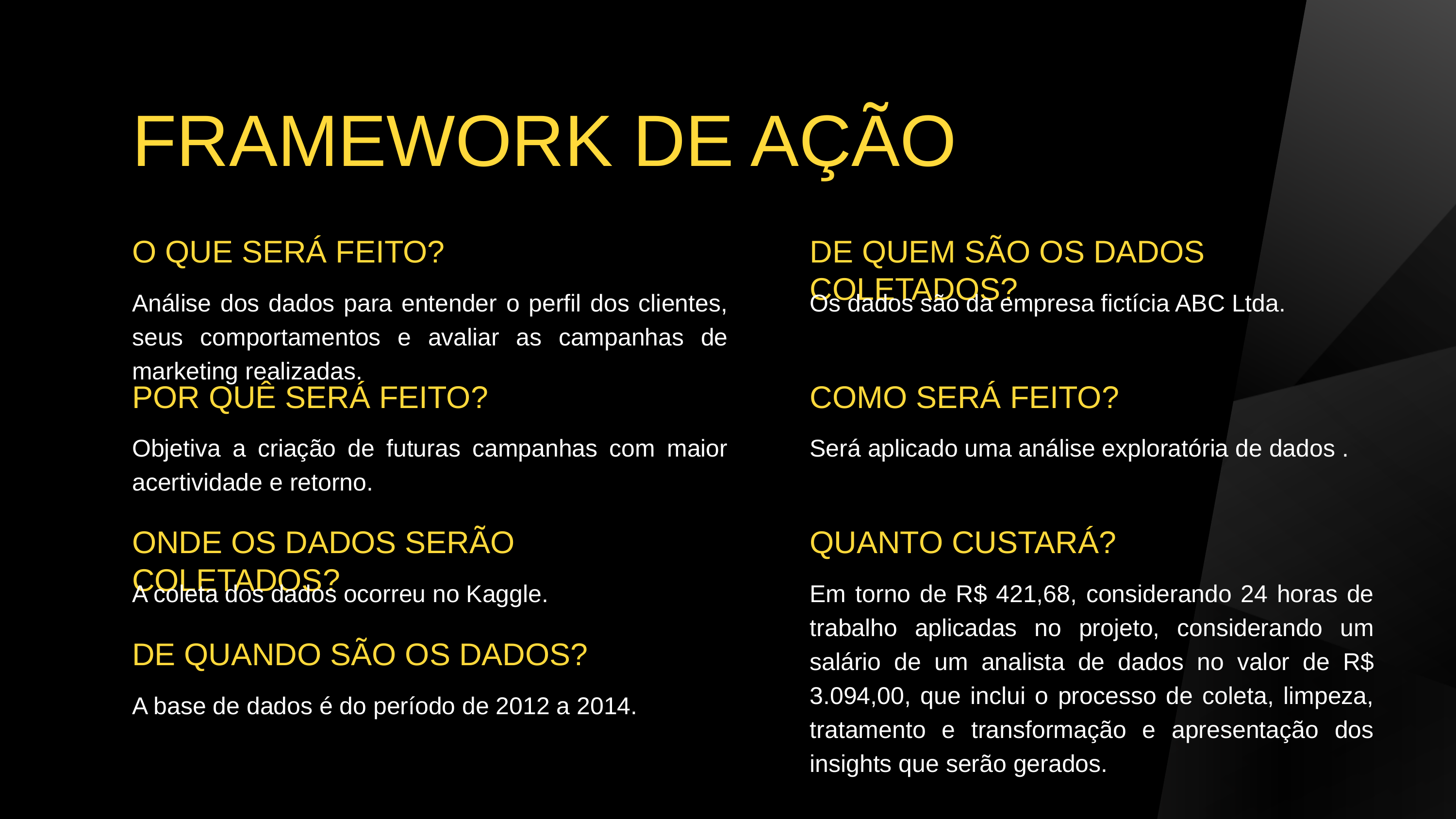

FRAMEWORK DE AÇÃO
O QUE SERÁ FEITO?
Análise dos dados para entender o perfil dos clientes, seus comportamentos e avaliar as campanhas de marketing realizadas.
DE QUEM SÃO OS DADOS COLETADOS?
Os dados são da empresa fictícia ABC Ltda.
POR QUÊ SERÁ FEITO?
Objetiva a criação de futuras campanhas com maior acertividade e retorno.
COMO SERÁ FEITO?
Será aplicado uma análise exploratória de dados .
ONDE OS DADOS SERÃO COLETADOS?
A coleta dos dados ocorreu no Kaggle.
QUANTO CUSTARÁ?
Em torno de R$ 421,68, considerando 24 horas de trabalho aplicadas no projeto, considerando um salário de um analista de dados no valor de R$ 3.094,00, que inclui o processo de coleta, limpeza, tratamento e transformação e apresentação dos insights que serão gerados.
DE QUANDO SÃO OS DADOS?
A base de dados é do período de 2012 a 2014.